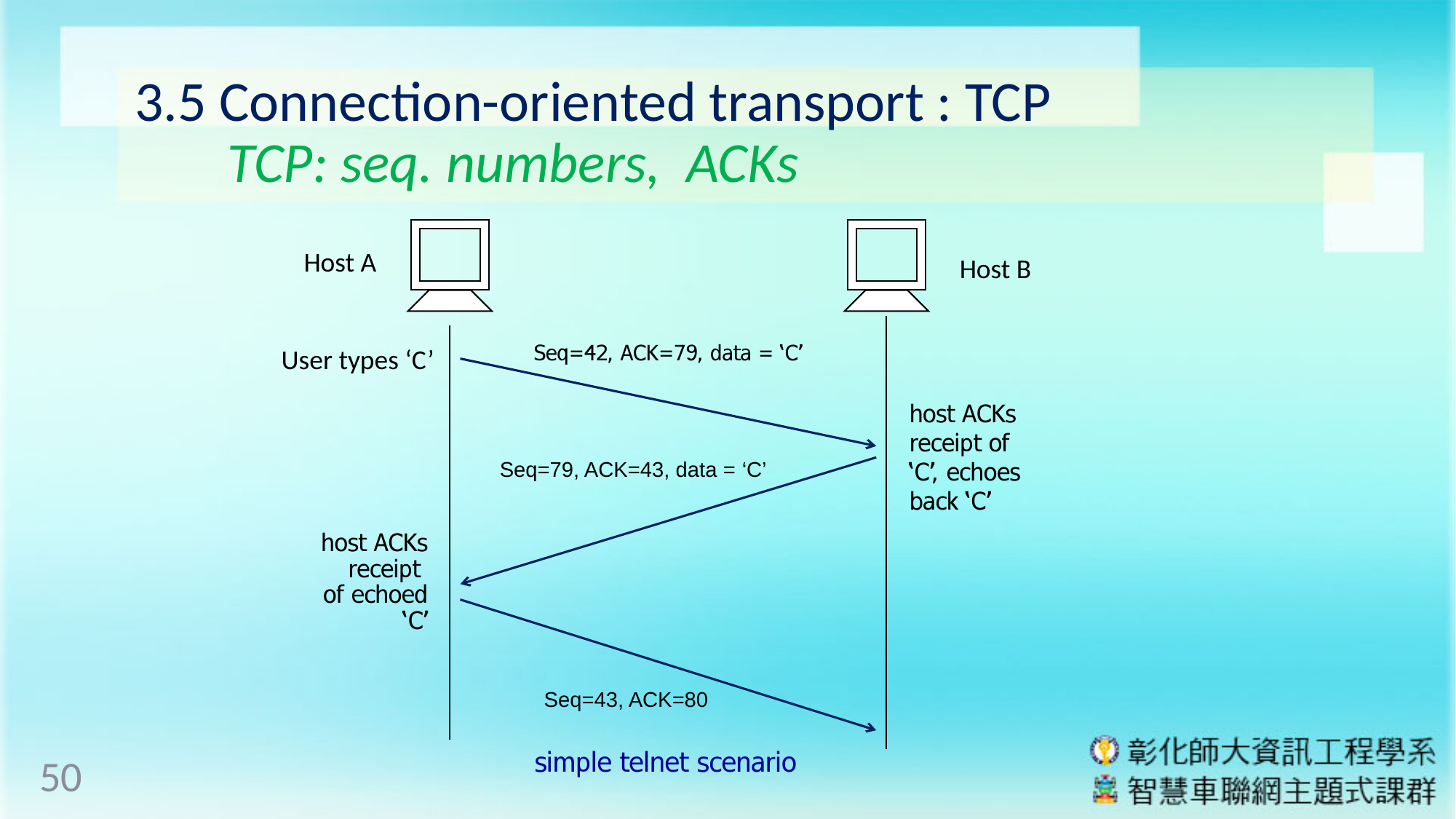

# 3.5 Connection-oriented transport : TCP TCP: seq. numbers,  ACKs

Host A
Host B
Seq=42, ACK=79, data = ‘C’
User types ‘C’
host ACKs
receipt of
‘C’, echoes
back ‘C’
Seq=79, ACK=43, data = ‘C’
host ACKs
receipt
of echoed
‘C’
Seq=43, ACK=80
50
simple telnet scenario